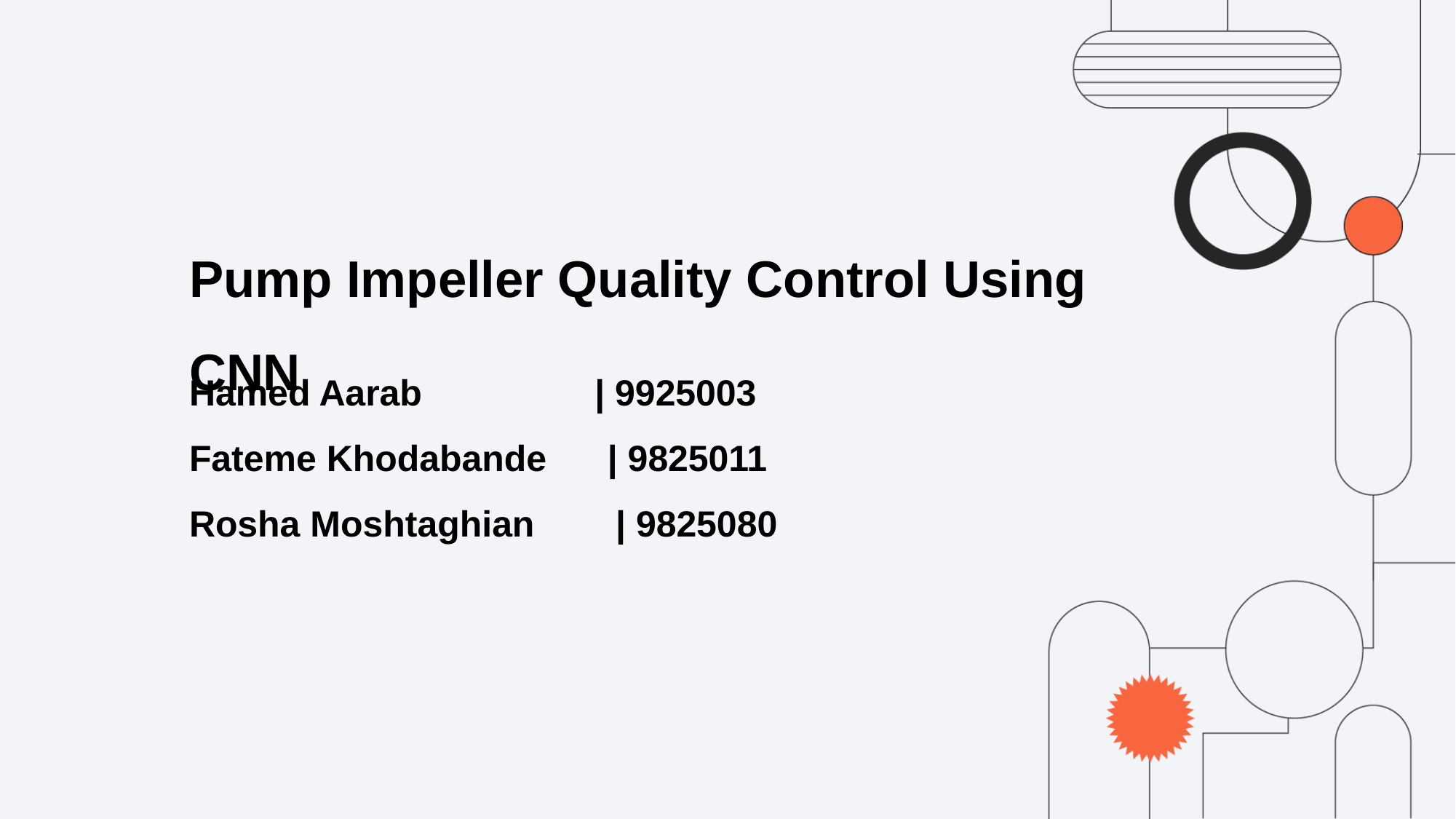

Pump Impeller Quality Control Using CNN
Hamed Aarab                 | 9925003
Fateme Khodabande      | 9825011
Rosha Moshtaghian        | 9825080